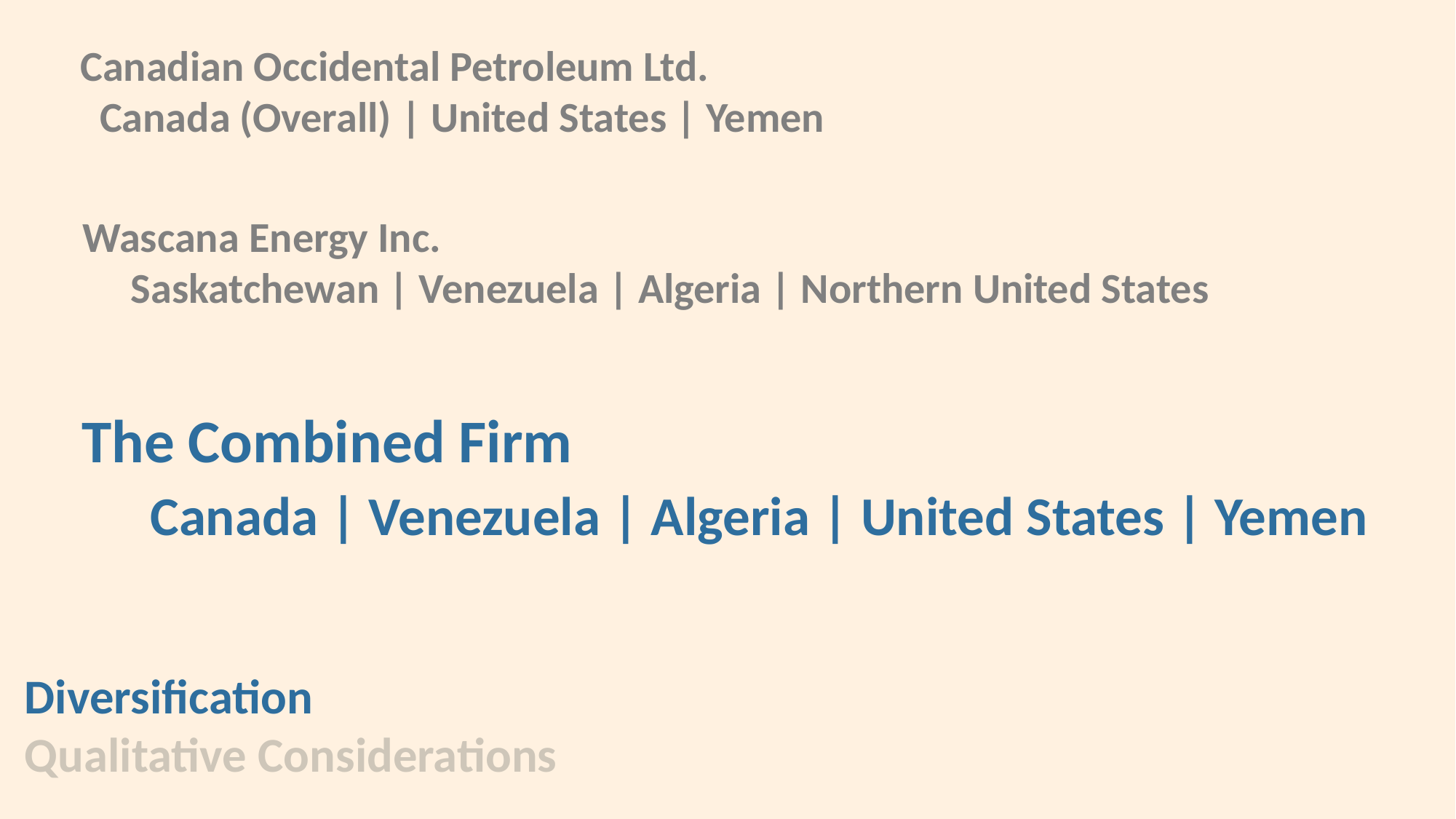

Canadian Occidental Petroleum Ltd.
  Canada (Overall) | United States | Yemen
Wascana Energy Inc.
     Saskatchewan | Venezuela | Algeria | Northern United States

The Combined Firm
     Canada | Venezuela | Algeria | United States | Yemen

Diversification
Qualitative Considerations